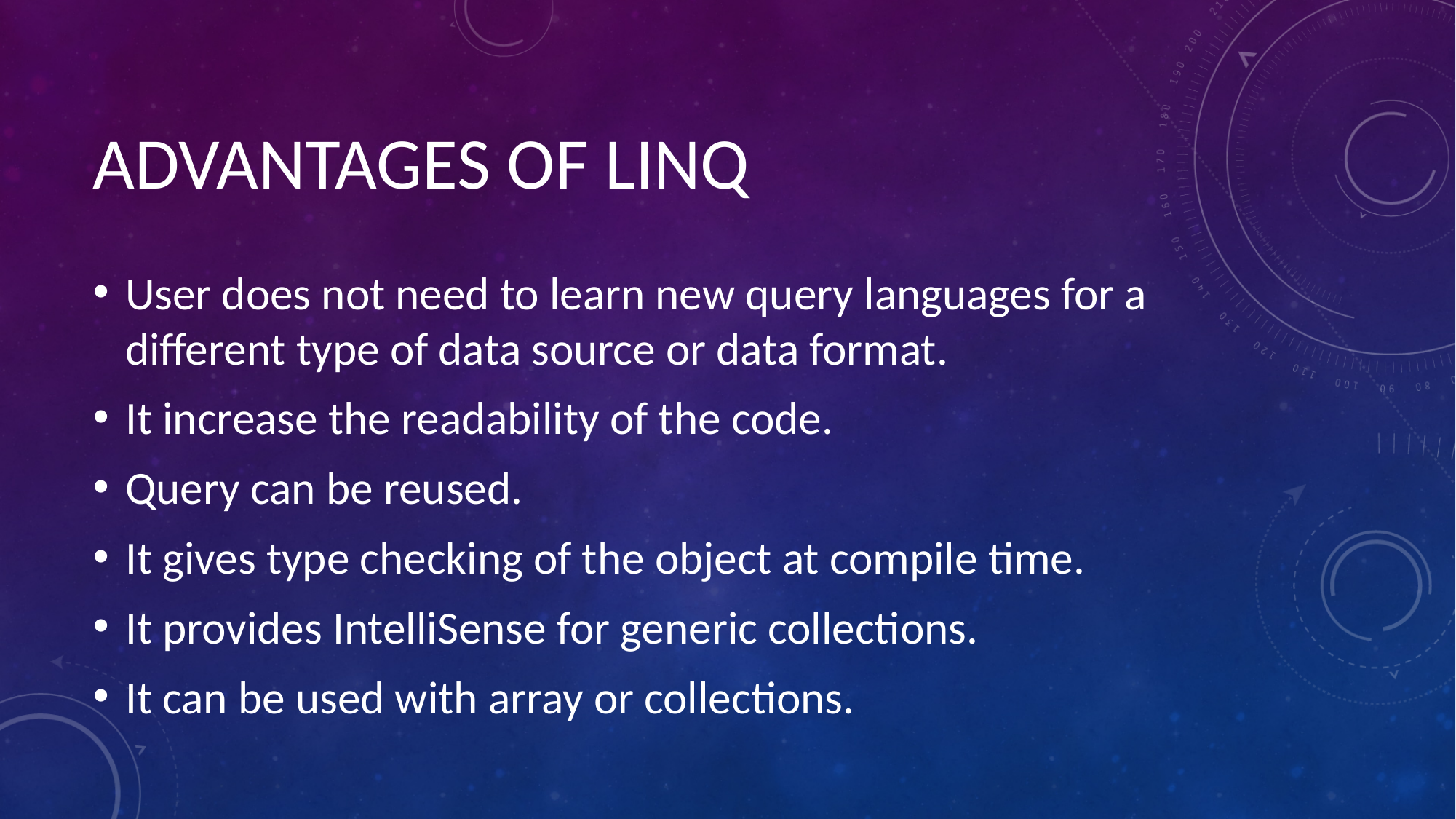

# Advantages of LINQ
User does not need to learn new query languages for a different type of data source or data format.
It increase the readability of the code.
Query can be reused.
It gives type checking of the object at compile time.
It provides IntelliSense for generic collections.
It can be used with array or collections.